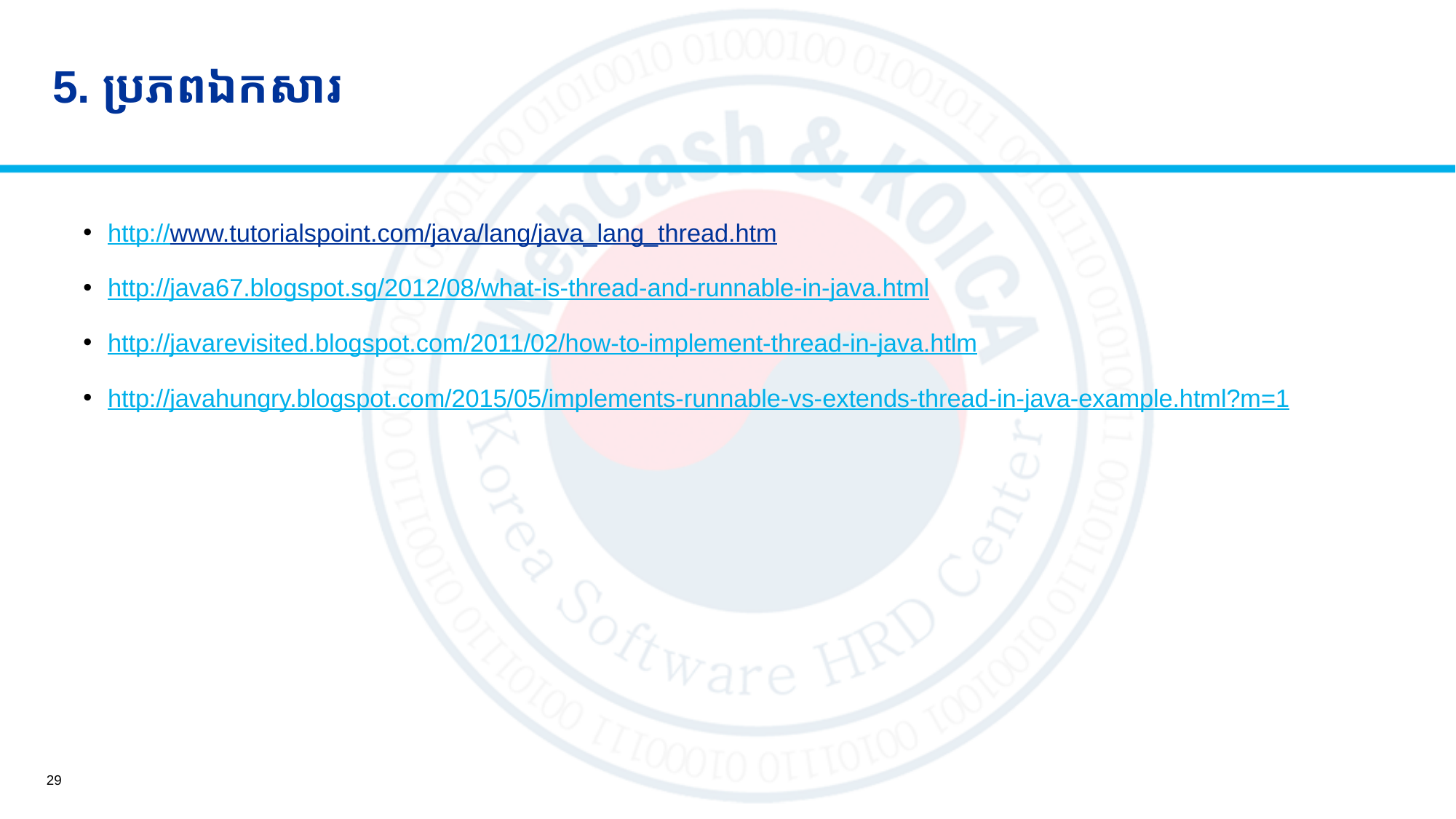

# 5. ប្រភពឯកសារ
http://www.tutorialspoint.com/java/lang/java_lang_thread.htm
http://java67.blogspot.sg/2012/08/what-is-thread-and-runnable-in-java.html
http://javarevisited.blogspot.com/2011/02/how-to-implement-thread-in-java.htlm
http://javahungry.blogspot.com/2015/05/implements-runnable-vs-extends-thread-in-java-example.html?m=1

29